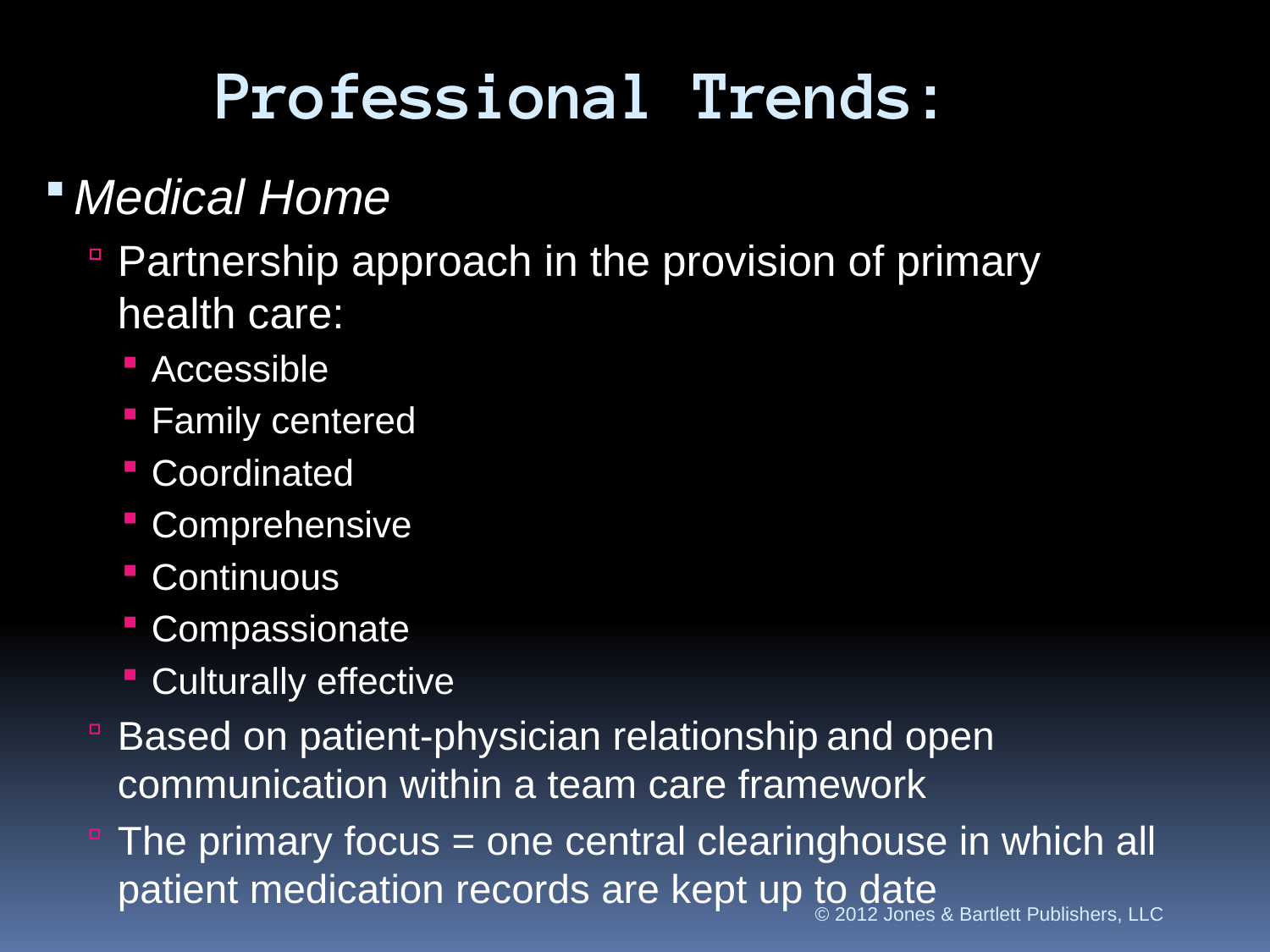

Professional Trends:
Medical Home
Partnership approach in the provision of primary health care:
Accessible
Family centered
Coordinated
Comprehensive
Continuous
Compassionate
Culturally effective
Based on patient-physician relationship and open communication within a team care framework
The primary focus = one central clearinghouse in which all patient medication records are kept up to date

© 2012 Jones & Bartlett Publishers, LLC